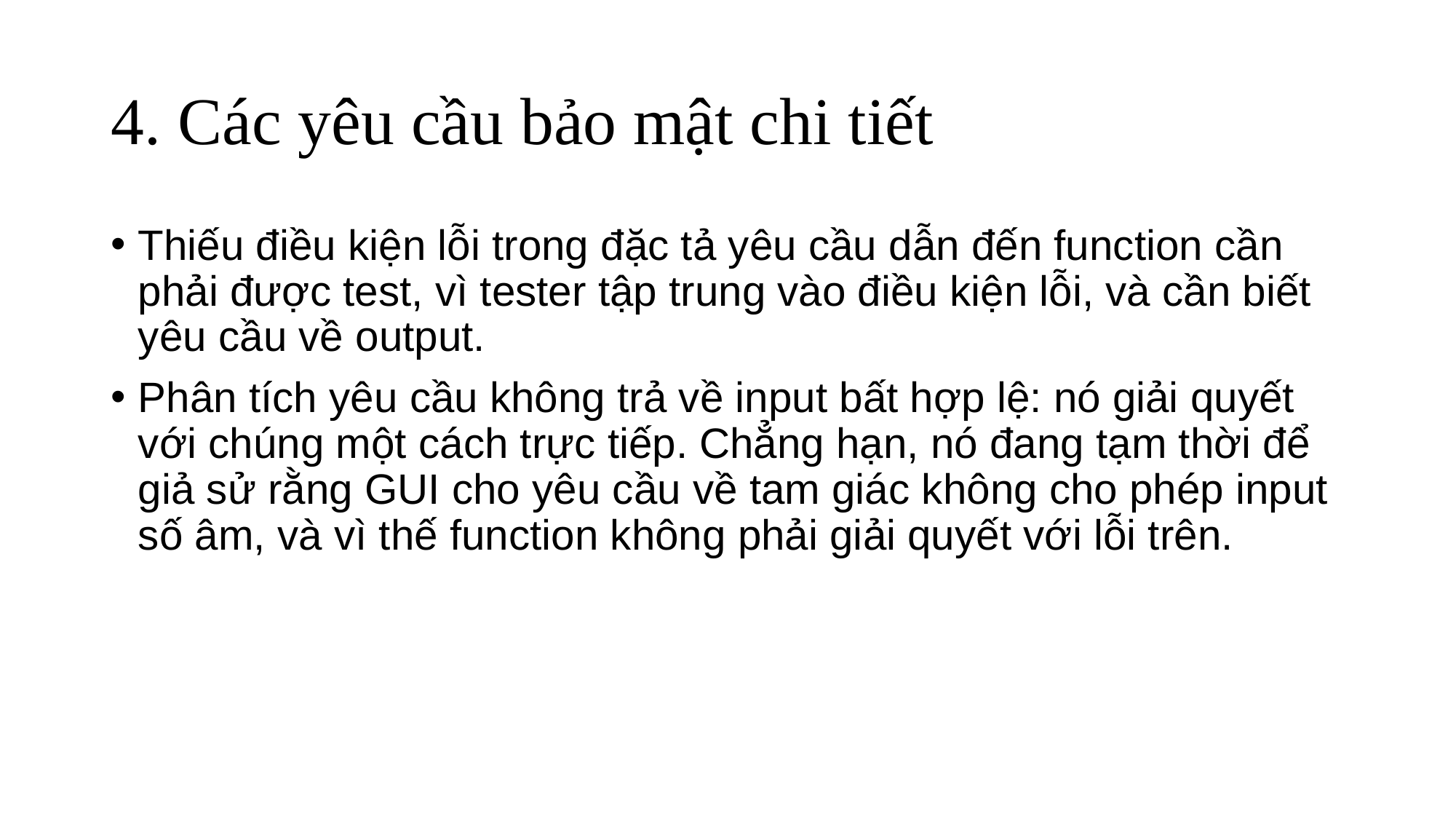

# 4. Các yêu cầu bảo mật chi tiết
Thiếu điều kiện lỗi trong đặc tả yêu cầu dẫn đến function cần phải được test, vì tester tập trung vào điều kiện lỗi, và cần biết yêu cầu về output.
Phân tích yêu cầu không trả về input bất hợp lệ: nó giải quyết với chúng một cách trực tiếp. Chẳng hạn, nó đang tạm thời để giả sử rằng GUI cho yêu cầu về tam giác không cho phép input số âm, và vì thế function không phải giải quyết với lỗi trên.